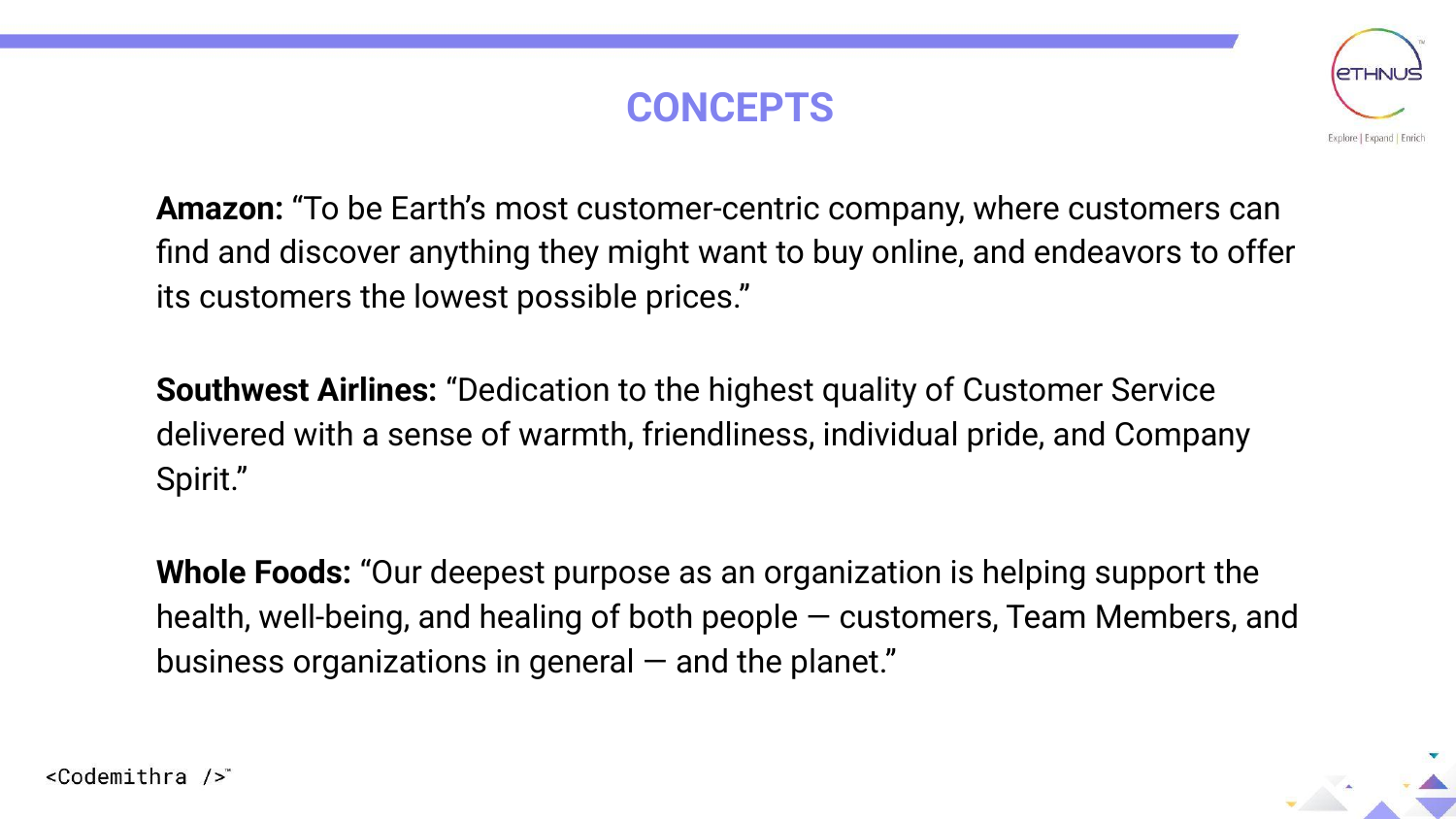

CONCEPTS
Amazon: “To be Earth’s most customer-centric company, where customers can find and discover anything they might want to buy online, and endeavors to offer its customers the lowest possible prices.”
Southwest Airlines: “Dedication to the highest quality of Customer Service delivered with a sense of warmth, friendliness, individual pride, and Company Spirit.”
Whole Foods: “Our deepest purpose as an organization is helping support the health, well-being, and healing of both people — customers, Team Members, and business organizations in general — and the planet.”